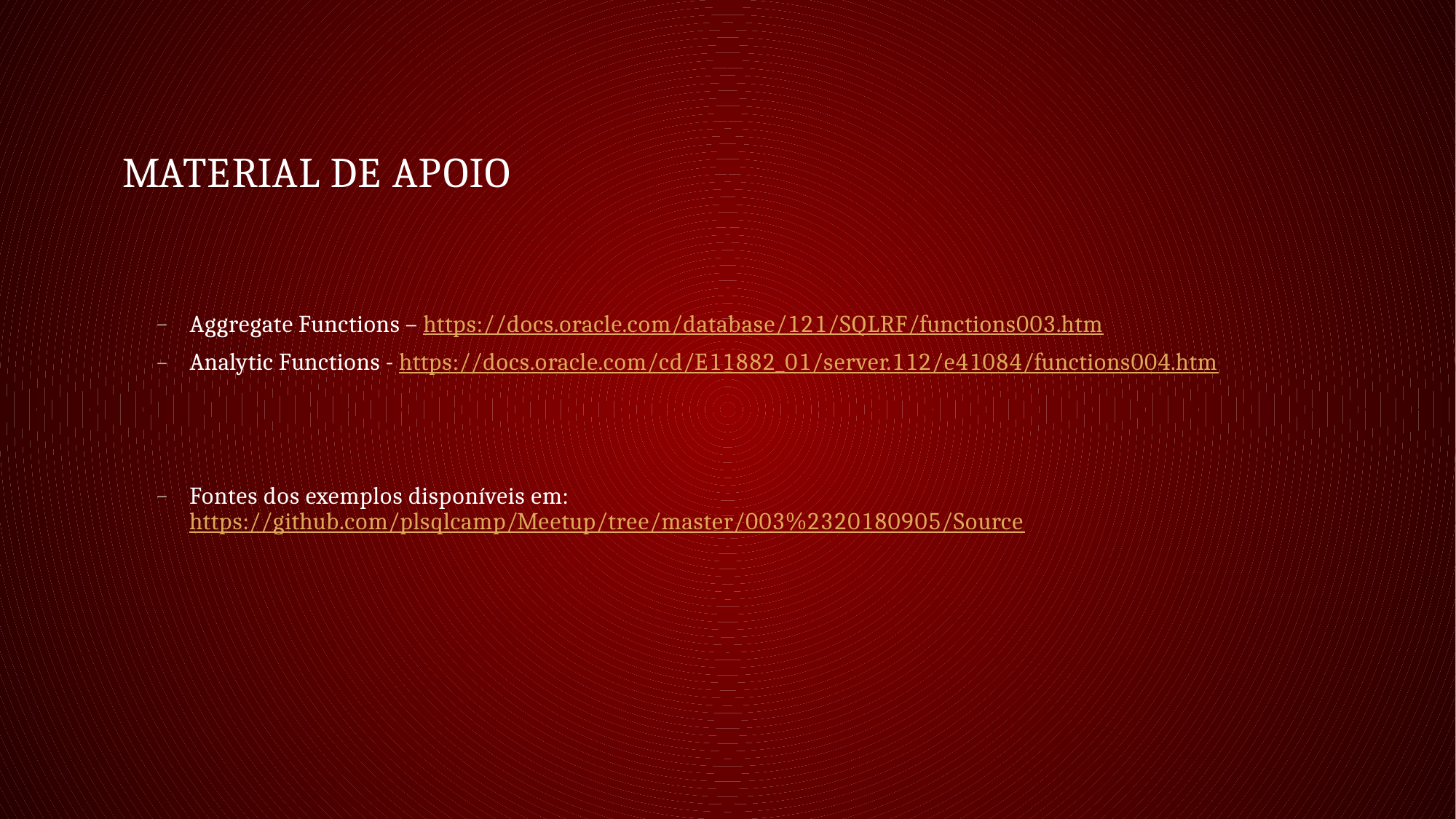

# Material de apoio

Aggregate Functions – https://docs.oracle.com/database/121/SQLRF/functions003.htm
Analytic Functions - https://docs.oracle.com/cd/E11882_01/server.112/e41084/functions004.htm

Fontes dos exemplos disponíveis em: https://github.com/plsqlcamp/Meetup/tree/master/003%2320180905/Source